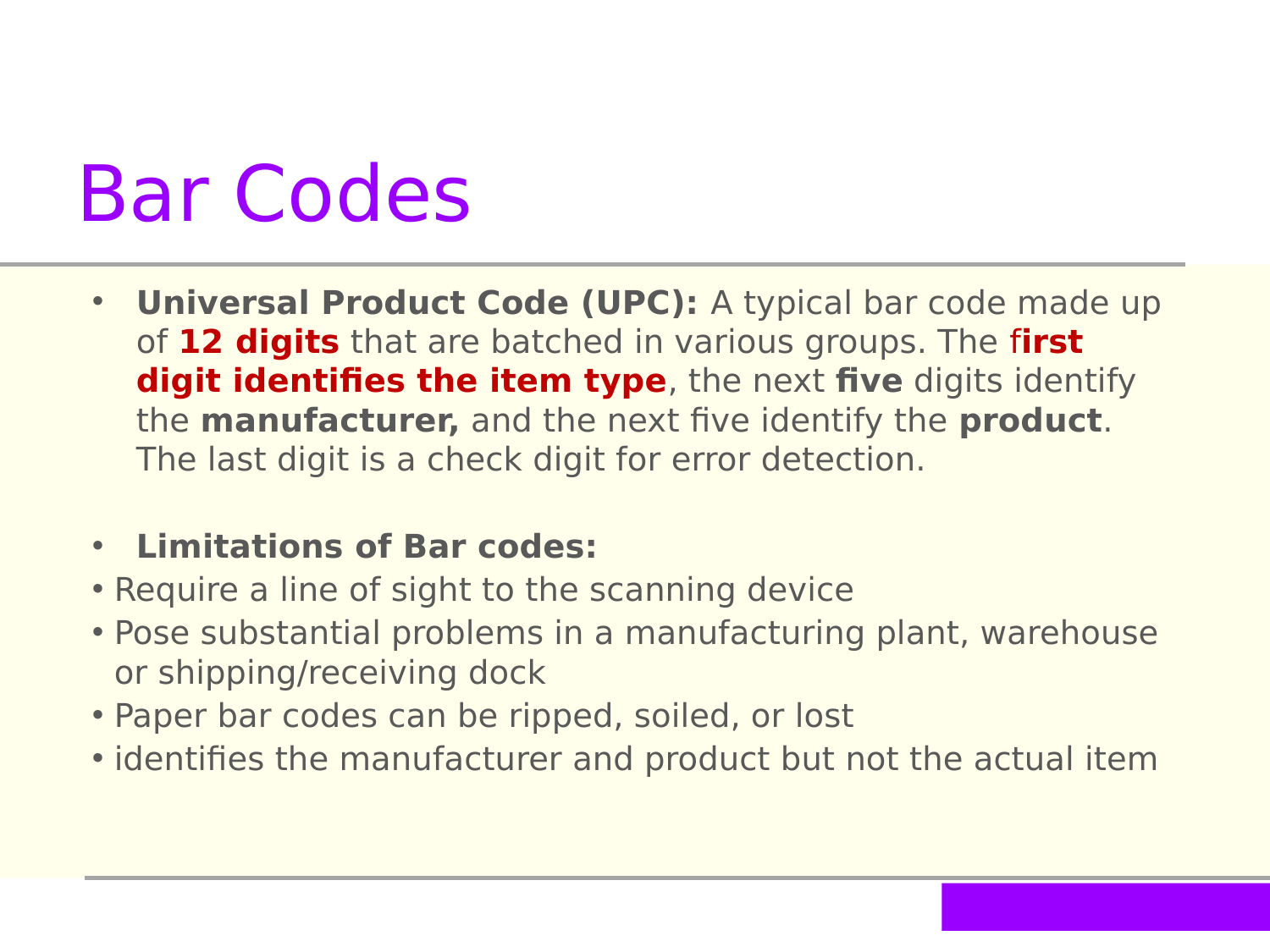

Bar Codes
Universal Product Code (UPC): A typical bar code made up of 12 digits that are batched in various groups. The first digit identifies the item type, the next five digits identify the manufacturer, and the next five identify the product. The last digit is a check digit for error detection.

Limitations of Bar codes:
Require a line of sight to the scanning device
Pose substantial problems in a manufacturing plant, warehouse or shipping/receiving dock
Paper bar codes can be ripped, soiled, or lost
identifies the manufacturer and product but not the actual item